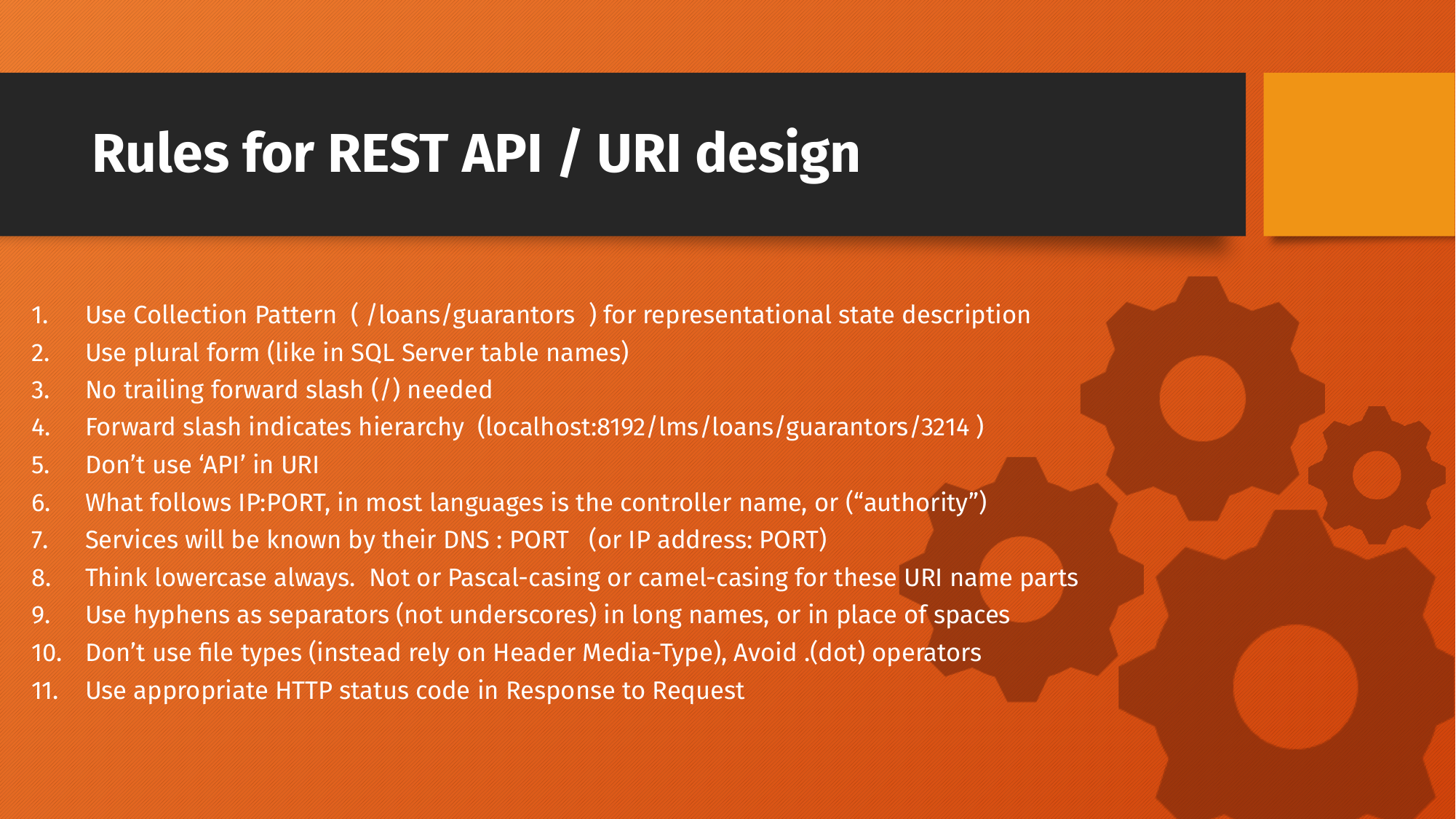

# Rules for REST API / URI design
Use Collection Pattern  ( /loans/guarantors  ) for representational state description
Use plural form (like in SQL Server table names)
No trailing forward slash (/) needed
Forward slash indicates hierarchy  (localhost:8192/lms/loans/guarantors/3214 )
Don’t use ‘API’ in URI
What follows IP:PORT, in most languages is the controller name, or (“authority”)
Services will be known by their DNS : PORT   (or IP address: PORT)
Think lowercase always.  Not or Pascal-casing or camel-casing for these URI name parts
Use hyphens as separators (not underscores) in long names, or in place of spaces
Don’t use file types (instead rely on Header Media-Type), Avoid .(dot) operators
Use appropriate HTTP status code in Response to Request